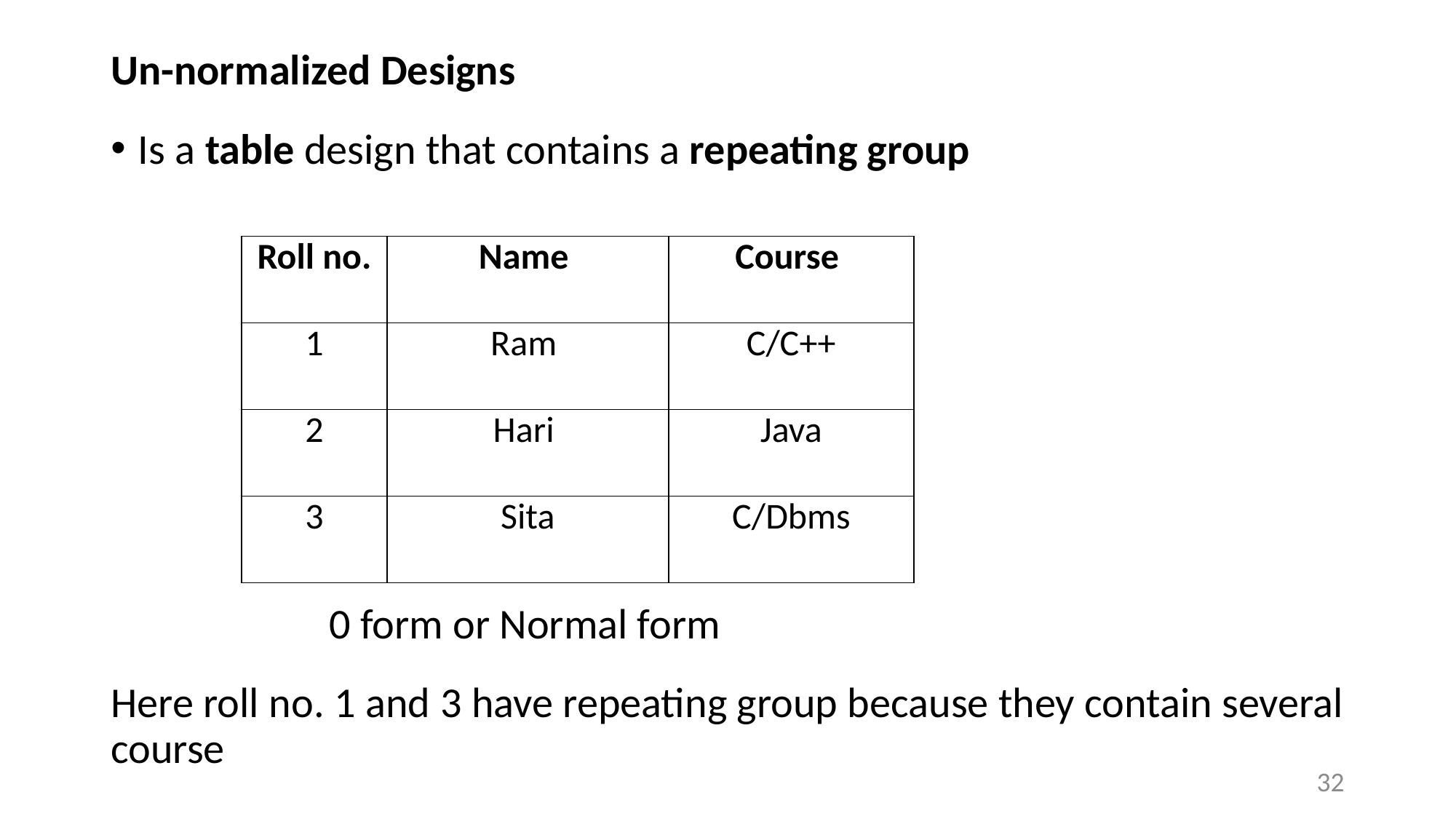

Un-normalized Designs
Is a table design that contains a repeating group

		0 form or Normal form
Here roll no. 1 and 3 have repeating group because they contain several course

| Roll no. | Name | Course |
| --- | --- | --- |
| 1 | Ram | C/C++ |
| 2 | Hari | Java |
| 3 | Sita | C/Dbms |
32